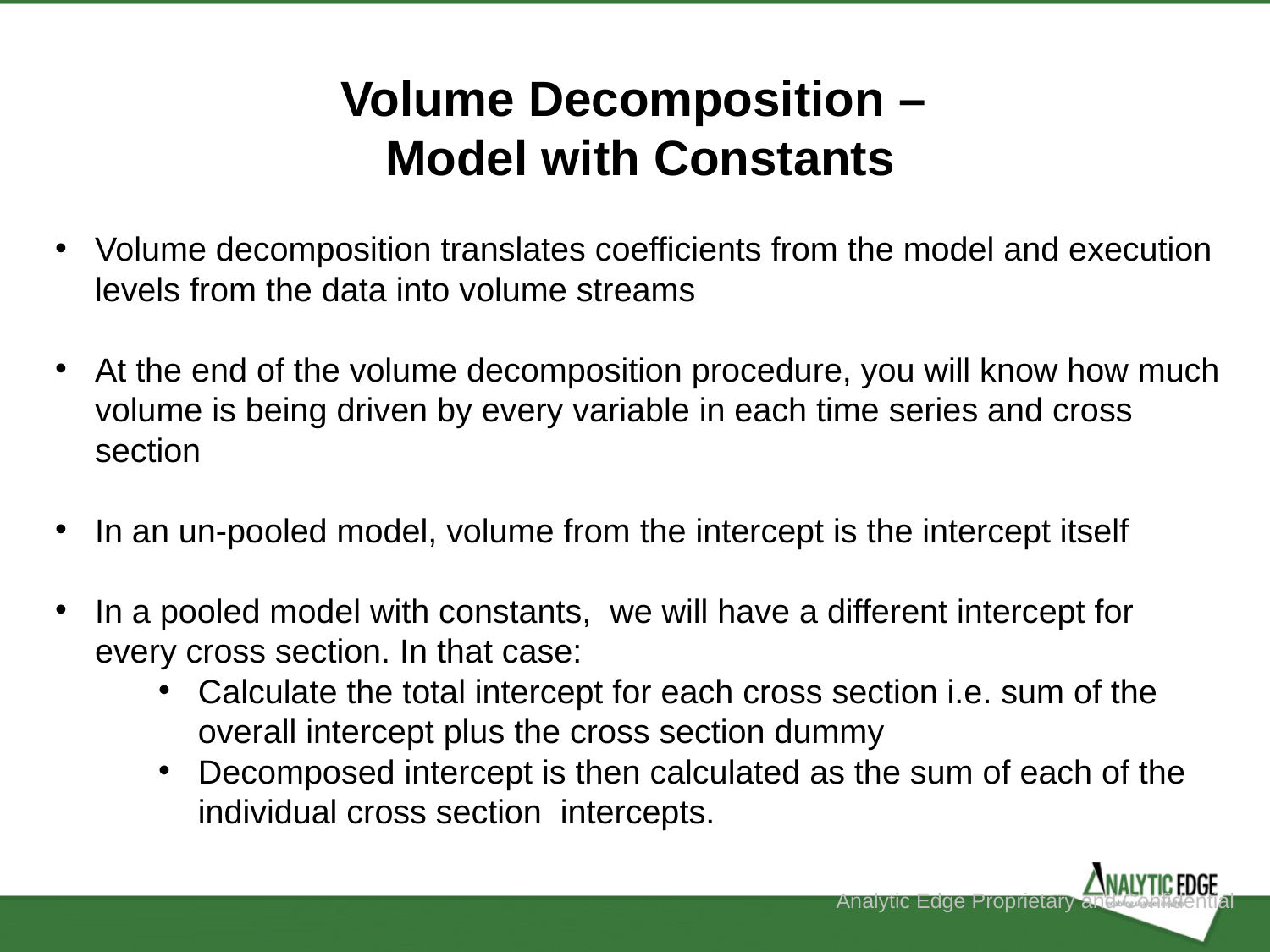

Volume Decomposition –
Model with Constants
Volume decomposition translates coefficients from the model and execution levels from the data into volume streams

At the end of the volume decomposition procedure, you will know how much volume is being driven by every variable in each time series and cross section

In an un-pooled model, volume from the intercept is the intercept itself

In a pooled model with constants,  we will have a different intercept for every cross section. In that case:
Calculate the total intercept for each cross section i.e. sum of the overall intercept plus the cross section dummy
Decomposed intercept is then calculated as the sum of each of the individual cross section  intercepts.

Analytic Edge Proprietary and Confidential